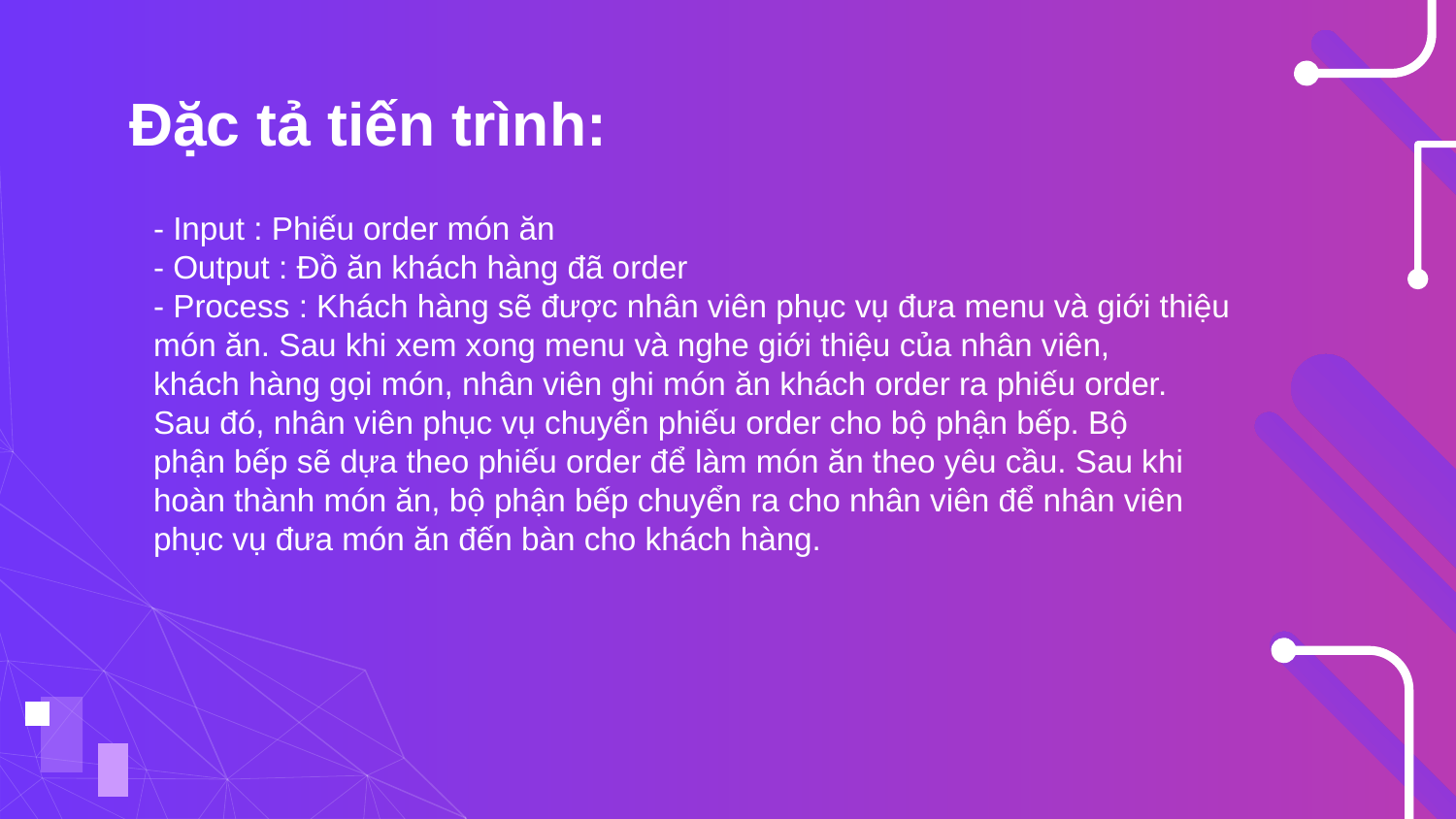

# Đặc tả tiến trình:
- Input : Phiếu order món ăn
- Output : Đồ ăn khách hàng đã order
- Process : Khách hàng sẽ được nhân viên phục vụ đưa menu và giới thiệu
món ăn. Sau khi xem xong menu và nghe giới thiệu của nhân viên,
khách hàng gọi món, nhân viên ghi món ăn khách order ra phiếu order.
Sau đó, nhân viên phục vụ chuyển phiếu order cho bộ phận bếp. Bộ
phận bếp sẽ dựa theo phiếu order để làm món ăn theo yêu cầu. Sau khi
hoàn thành món ăn, bộ phận bếp chuyển ra cho nhân viên để nhân viên
phục vụ đưa món ăn đến bàn cho khách hàng.